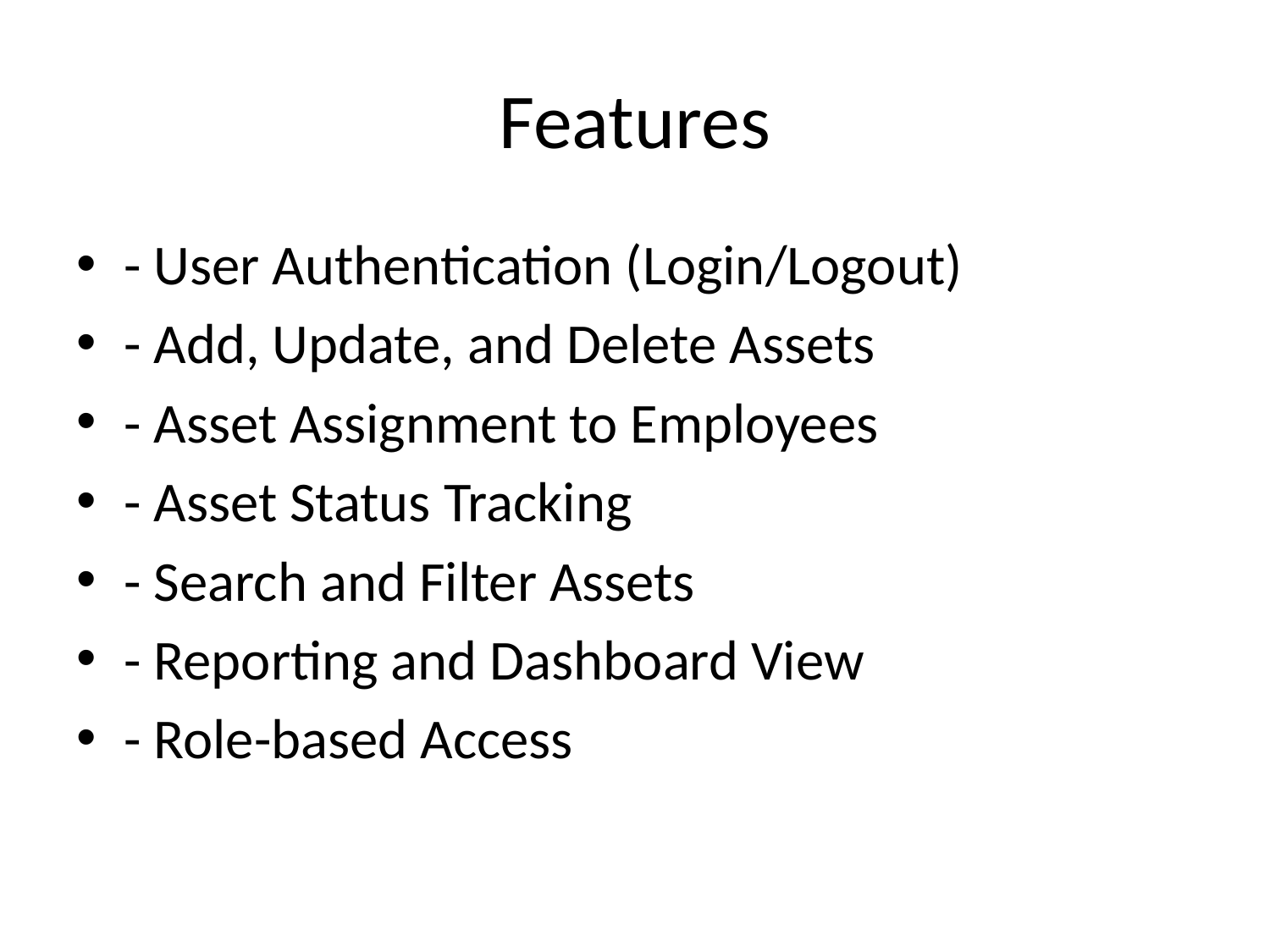

# Features
- User Authentication (Login/Logout)
- Add, Update, and Delete Assets
- Asset Assignment to Employees
- Asset Status Tracking
- Search and Filter Assets
- Reporting and Dashboard View
- Role-based Access